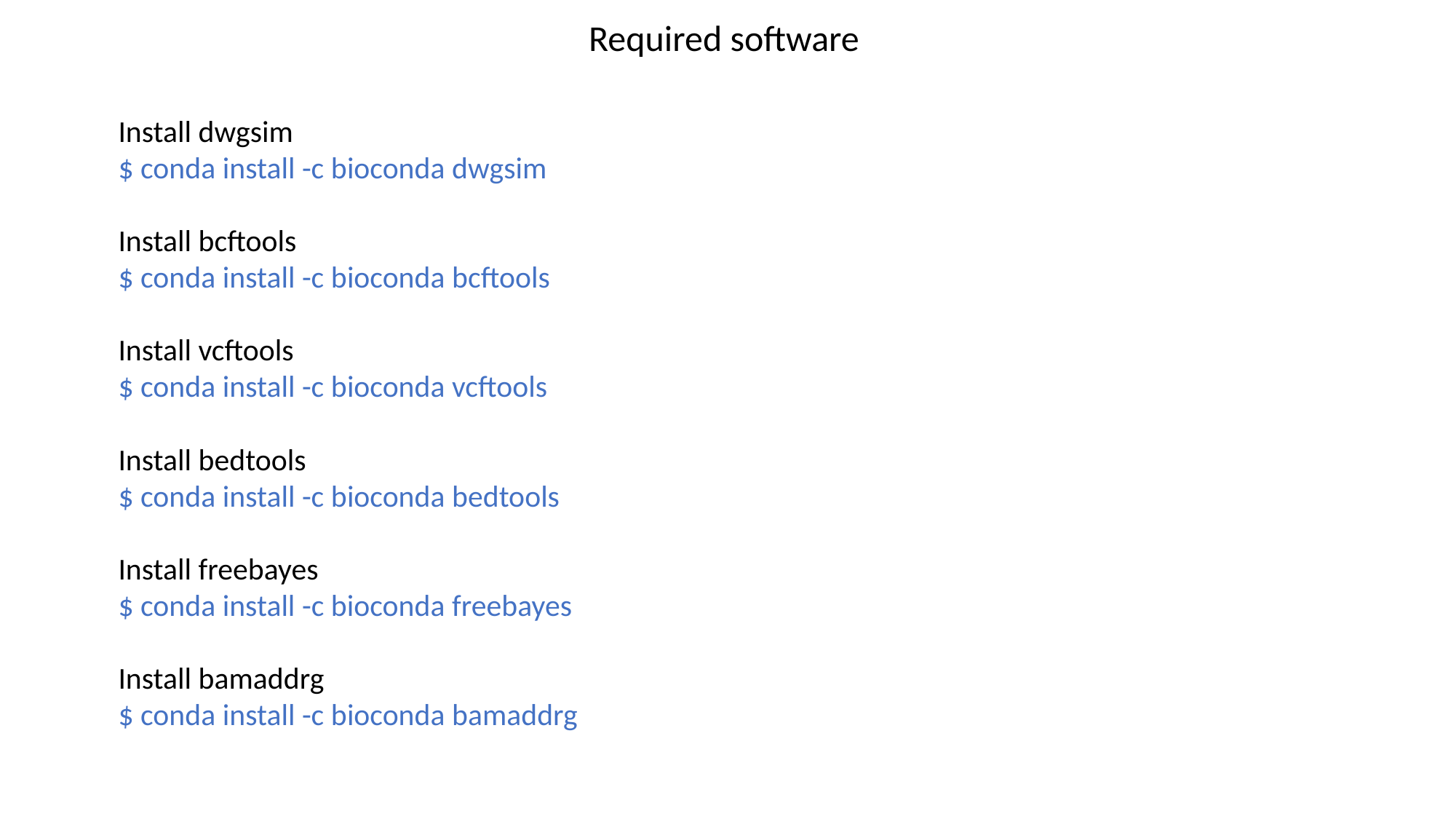

Required software

Install dwgsim
$ conda install -c bioconda dwgsim

Install bcftools
$ conda install -c bioconda bcftools

Install vcftools
$ conda install -c bioconda vcftools

Install bedtools
$ conda install -c bioconda bedtools

Install freebayes
$ conda install -c bioconda freebayes

Install bamaddrg
$ conda install -c bioconda bamaddrg